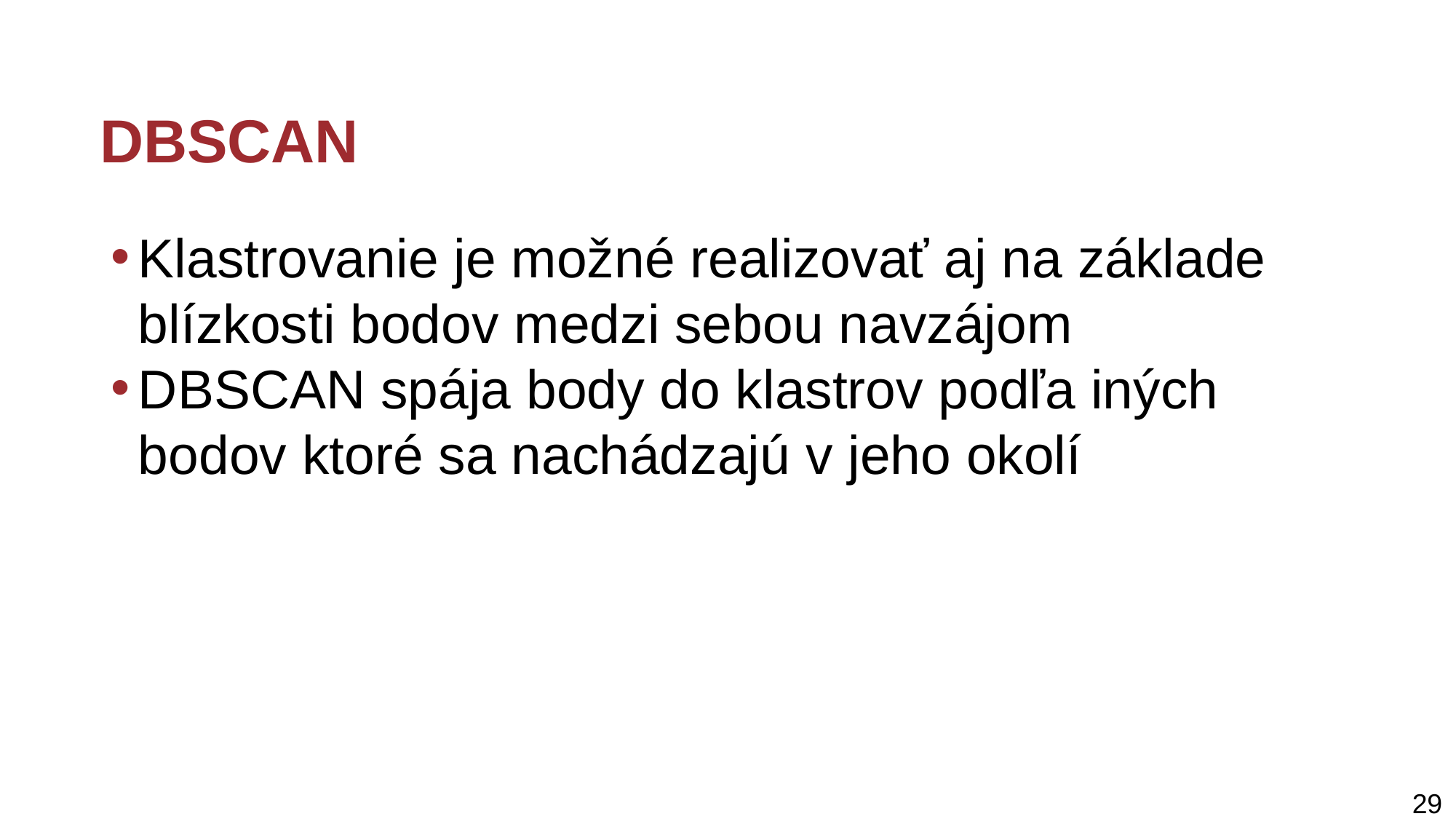

# DBSCAN
Klastrovanie je možné realizovať aj na základe blízkosti bodov medzi sebou navzájom
DBSCAN spája body do klastrov podľa iných bodov ktoré sa nachádzajú v jeho okolí